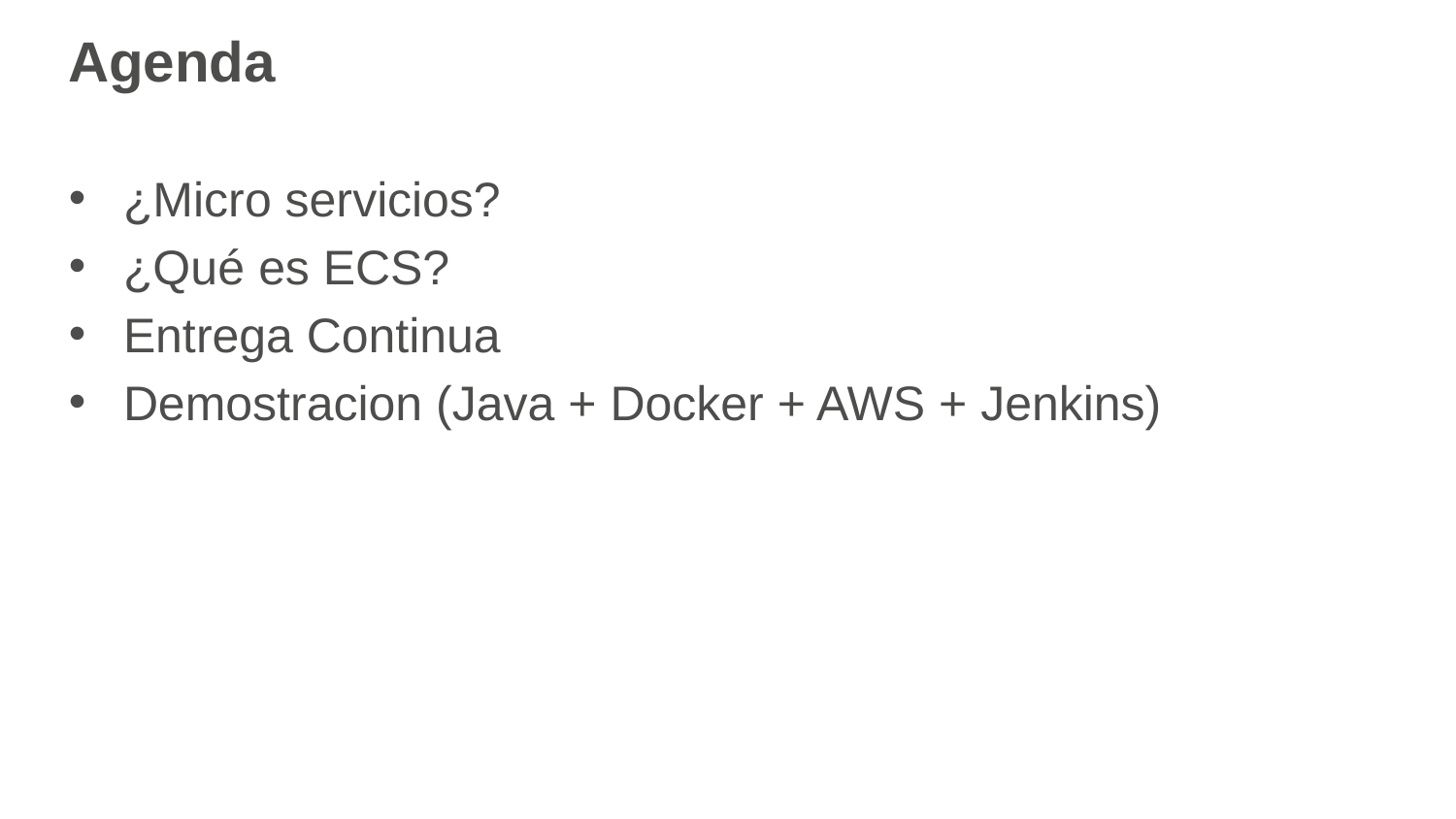

# Agenda
¿Micro servicios?
¿Qué es ECS?
Entrega Continua
Demostracion (Java + Docker + AWS + Jenkins)